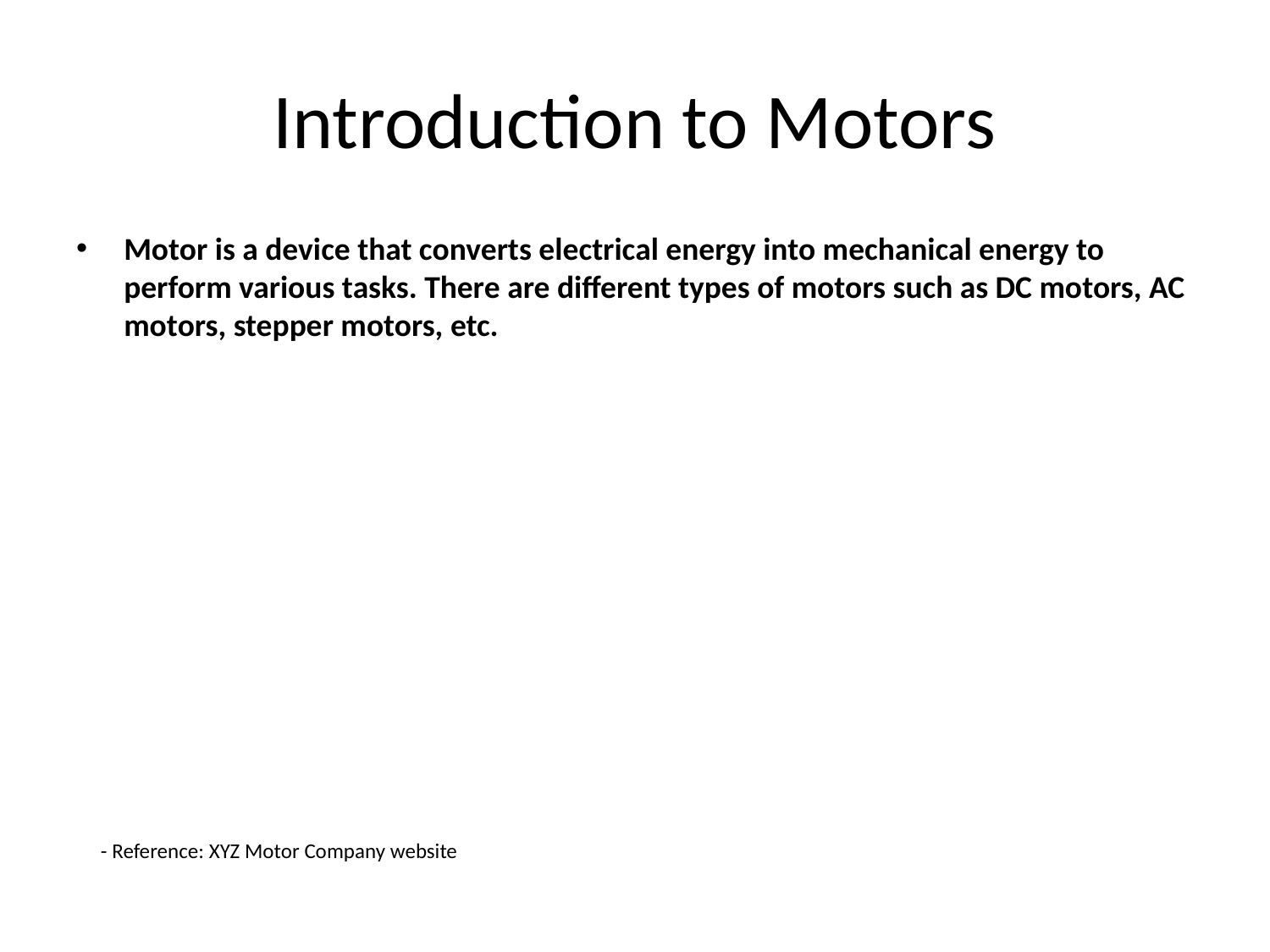

# Introduction to Motors
Motor is a device that converts electrical energy into mechanical energy to perform various tasks. There are different types of motors such as DC motors, AC motors, stepper motors, etc.

- Reference: XYZ Motor Company website